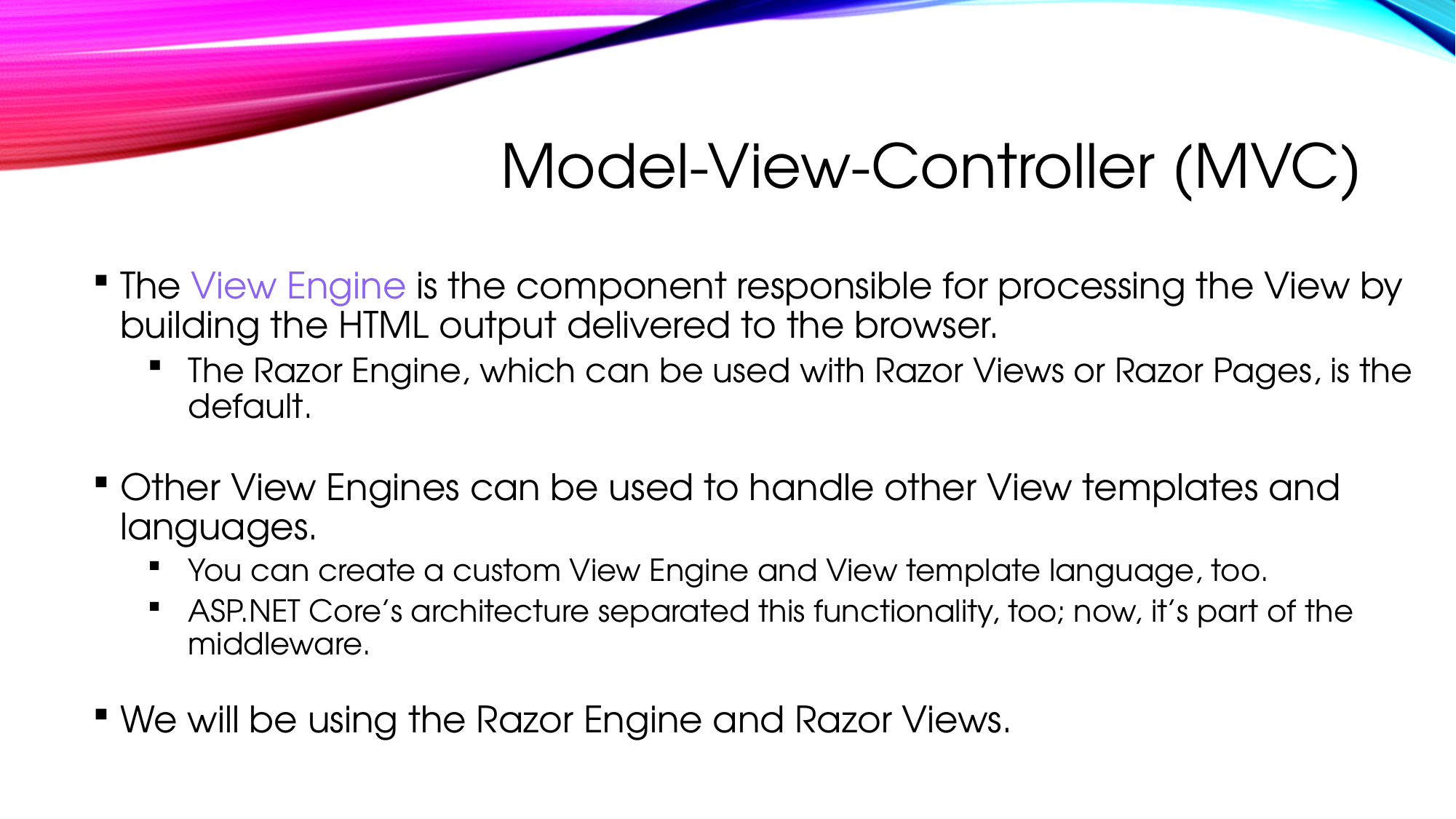

# Model-View-Controller (MVC)
The View Engine is the component responsible for processing the View by building the HTML output delivered to the browser.
The Razor Engine, which can be used with Razor Views or Razor Pages, is the default.

Other View Engines can be used to handle other View templates and languages.
You can create a custom View Engine and View template language, too.
ASP.NET Core’s architecture separated this functionality, too; now, it’s part of the middleware.

We will be using the Razor Engine and Razor Views.